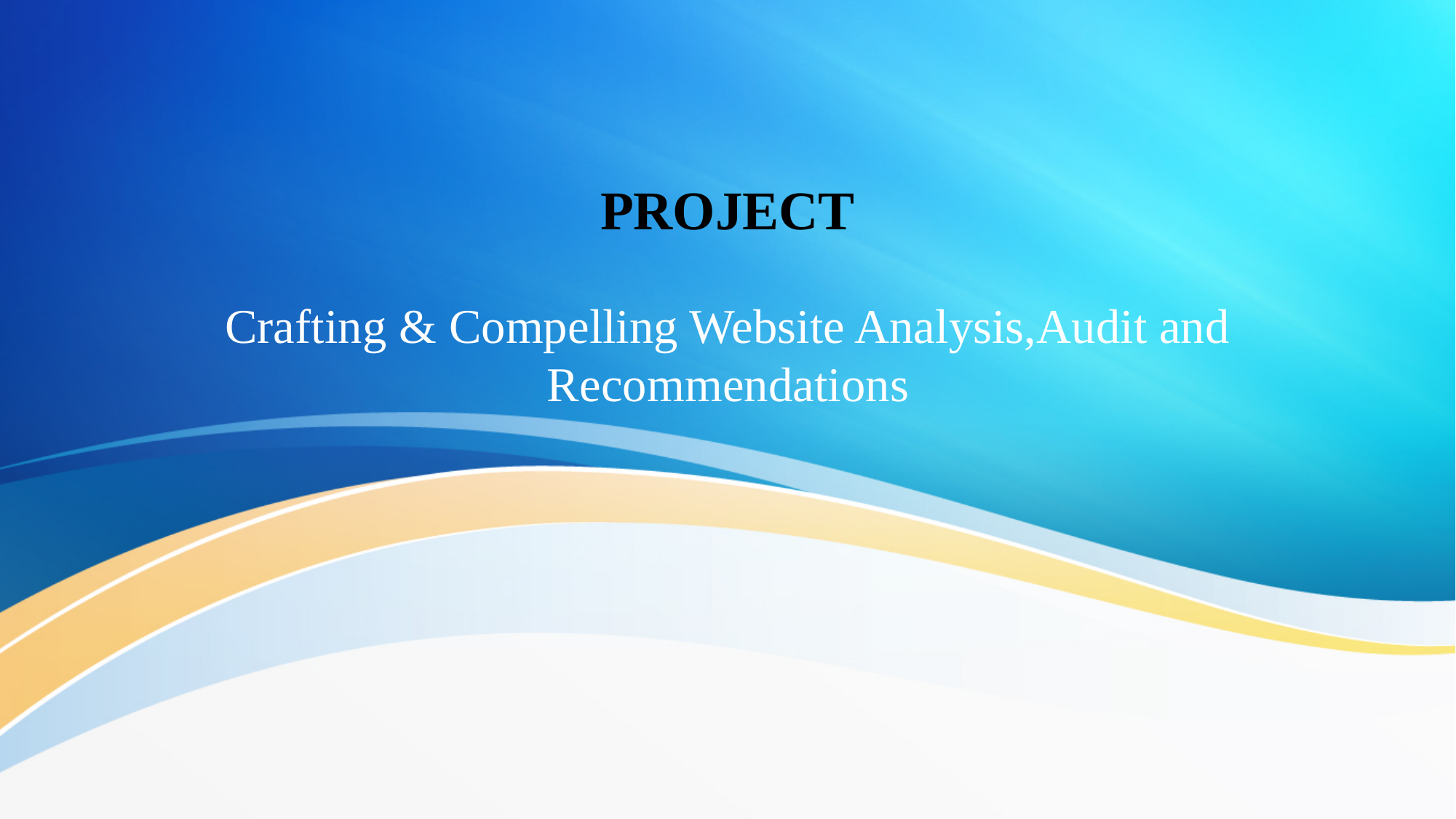

# PROJECT
Crafting & Compelling Website Analysis,Audit and Recommendations